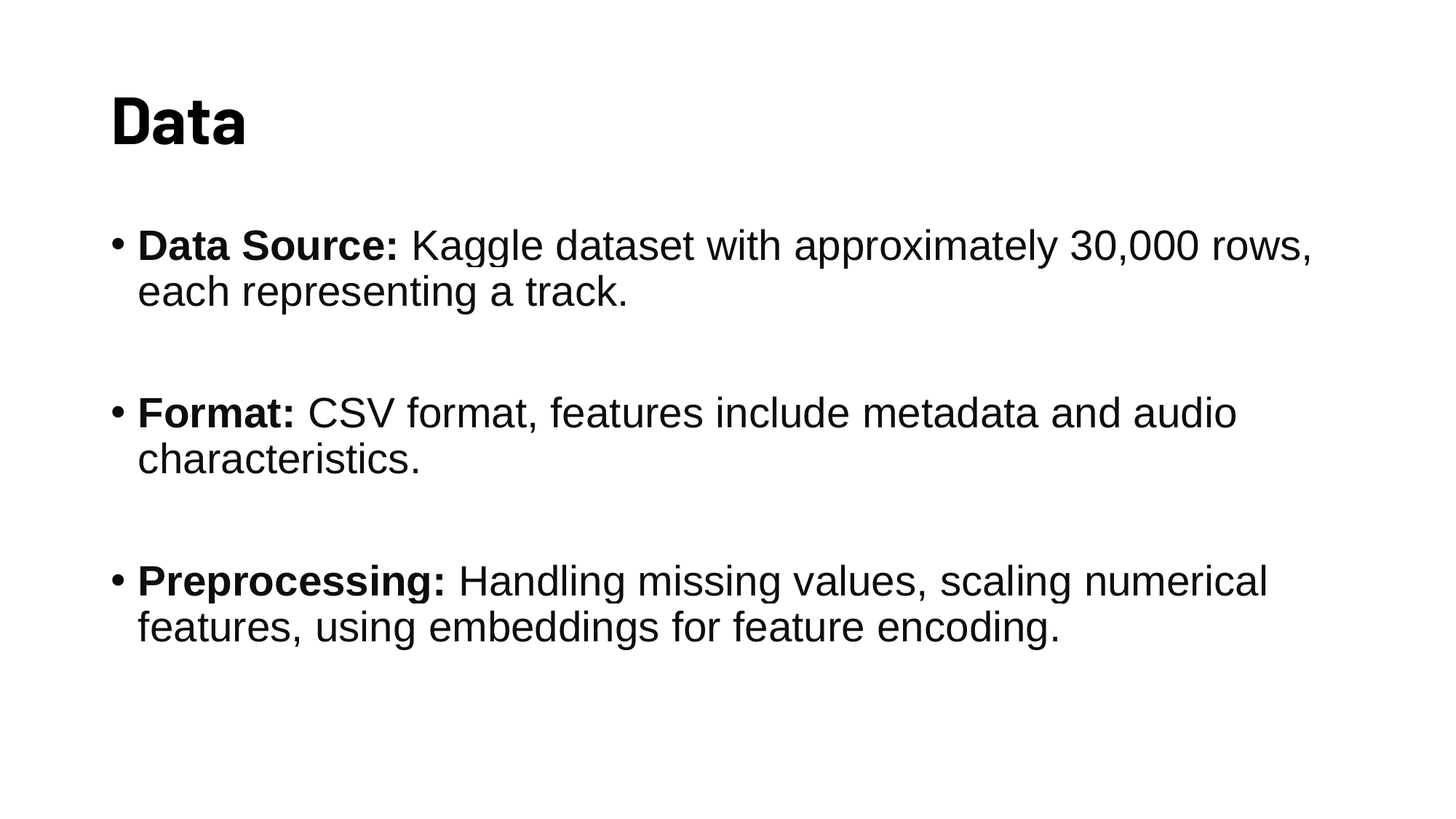

# Data
Data Source: Kaggle dataset with approximately 30,000 rows, each representing a track.

Format: CSV format, features include metadata and audio characteristics.

Preprocessing: Handling missing values, scaling numerical features, using embeddings for feature encoding.